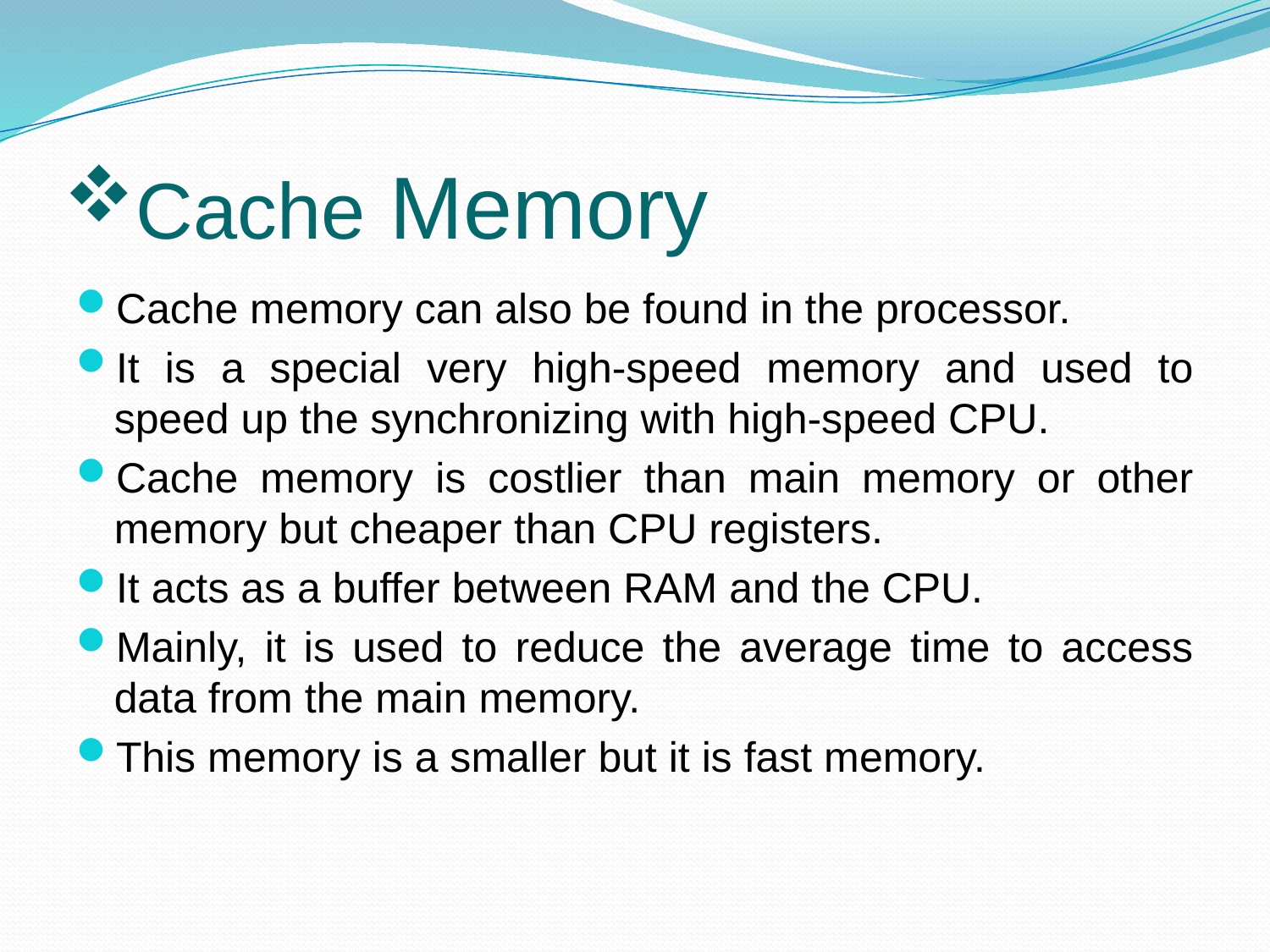

# Cache Memory
Cache memory can also be found in the processor.
It is a special very high-speed memory and used to speed up the synchronizing with high-speed CPU.
Cache memory is costlier than main memory or other memory but cheaper than CPU registers.
It acts as a buffer between RAM and the CPU.
Mainly, it is used to reduce the average time to access data from the main memory.
This memory is a smaller but it is fast memory.